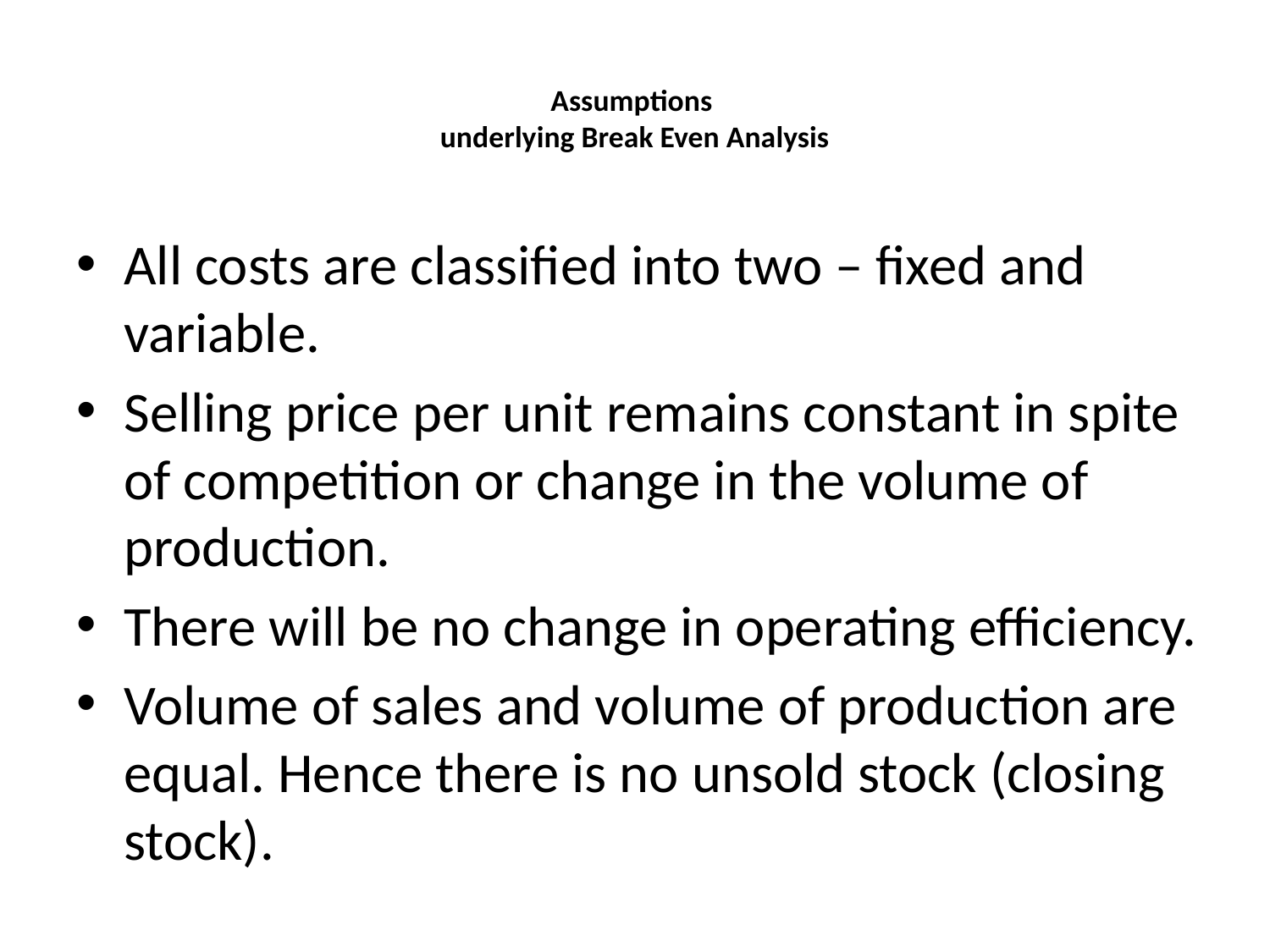

# Assumptions underlying Break Even Analysis
All costs are classified into two – fixed and variable.
Selling price per unit remains constant in spite of competition or change in the volume of production.
There will be no change in operating efficiency.
Volume of sales and volume of production are equal. Hence there is no unsold stock (closing stock).